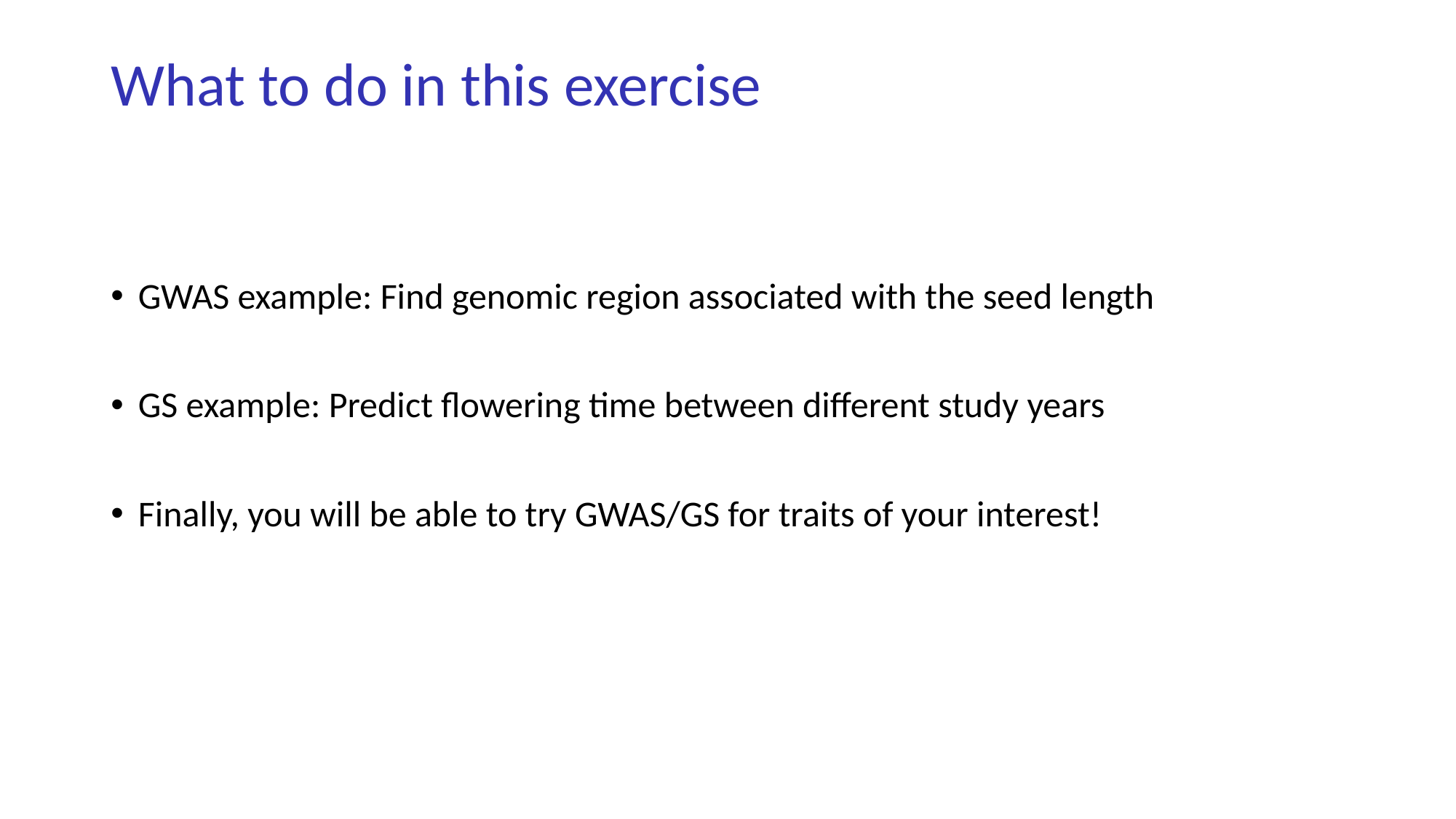

# What to do in this exercise
GWAS example: Find genomic region associated with the seed length

GS example: Predict flowering time between different study years

Finally, you will be able to try GWAS/GS for traits of your interest!